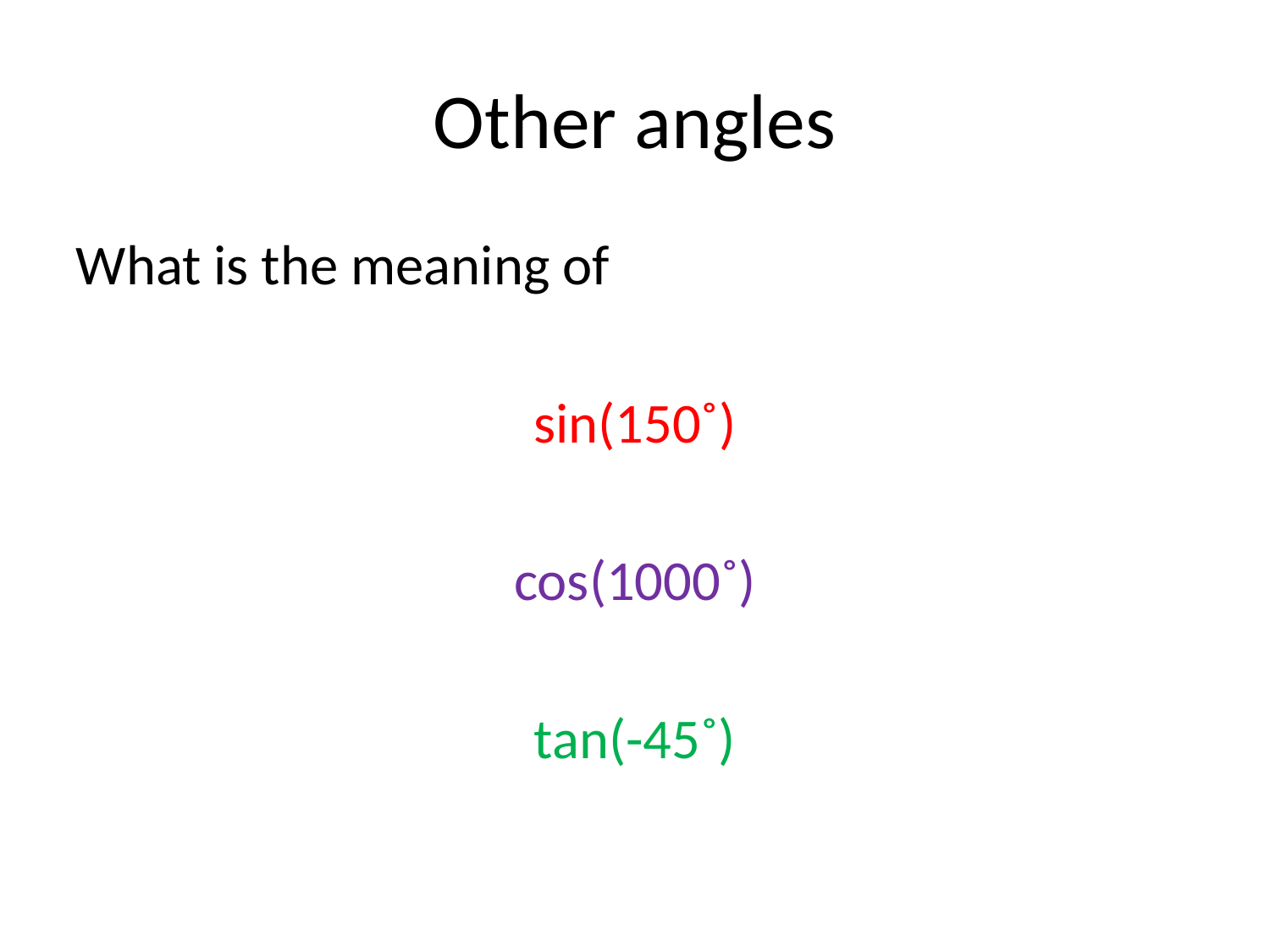

Other angles
What is the meaning of

sin(150˚)

cos(1000˚)

tan(-45˚)